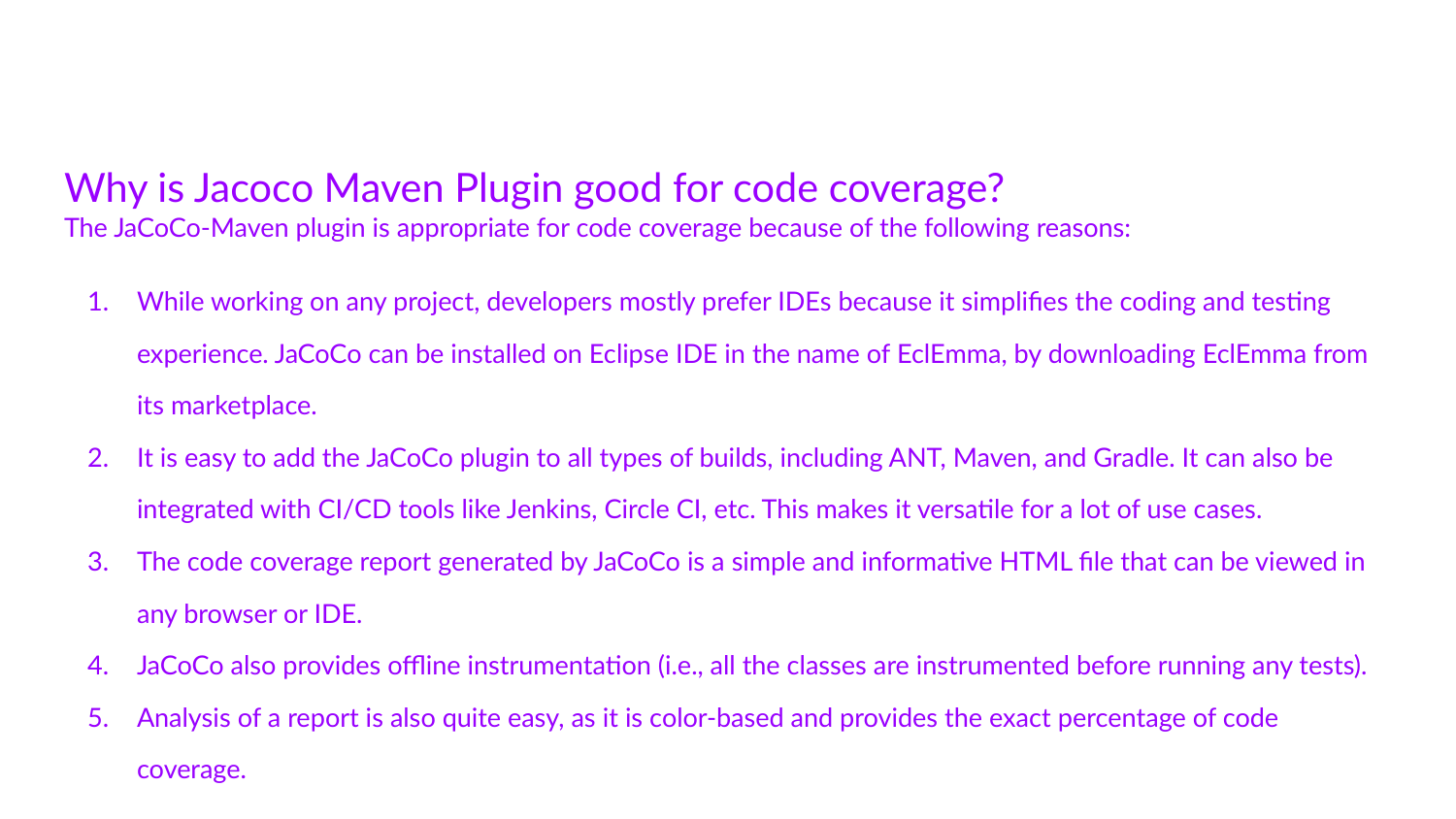

# Why is Jacoco Maven Plugin good for code coverage?

The JaCoCo-Maven plugin is appropriate for code coverage because of the following reasons:
While working on any project, developers mostly prefer IDEs because it simplifies the coding and testing experience. JaCoCo can be installed on Eclipse IDE in the name of EclEmma, by downloading EclEmma from its marketplace.
It is easy to add the JaCoCo plugin to all types of builds, including ANT, Maven, and Gradle. It can also be integrated with CI/CD tools like Jenkins, Circle CI, etc. This makes it versatile for a lot of use cases.
The code coverage report generated by JaCoCo is a simple and informative HTML file that can be viewed in any browser or IDE.
JaCoCo also provides offline instrumentation (i.e., all the classes are instrumented before running any tests).
Analysis of a report is also quite easy, as it is color-based and provides the exact percentage of code coverage.